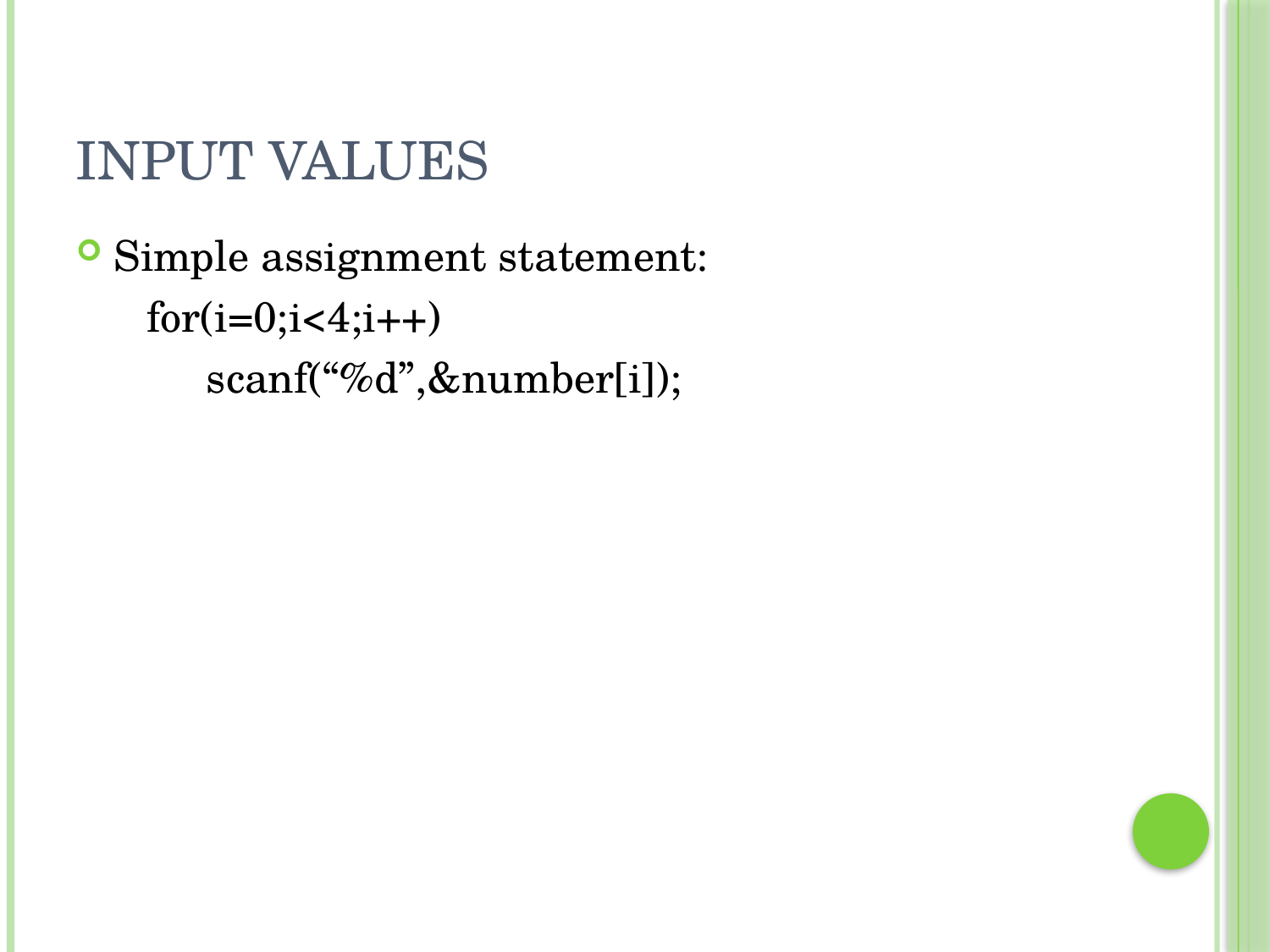

# Input values
Simple assignment statement:
      for(i=0;i<4;i++)
           scanf(“%d”,&number[i]);